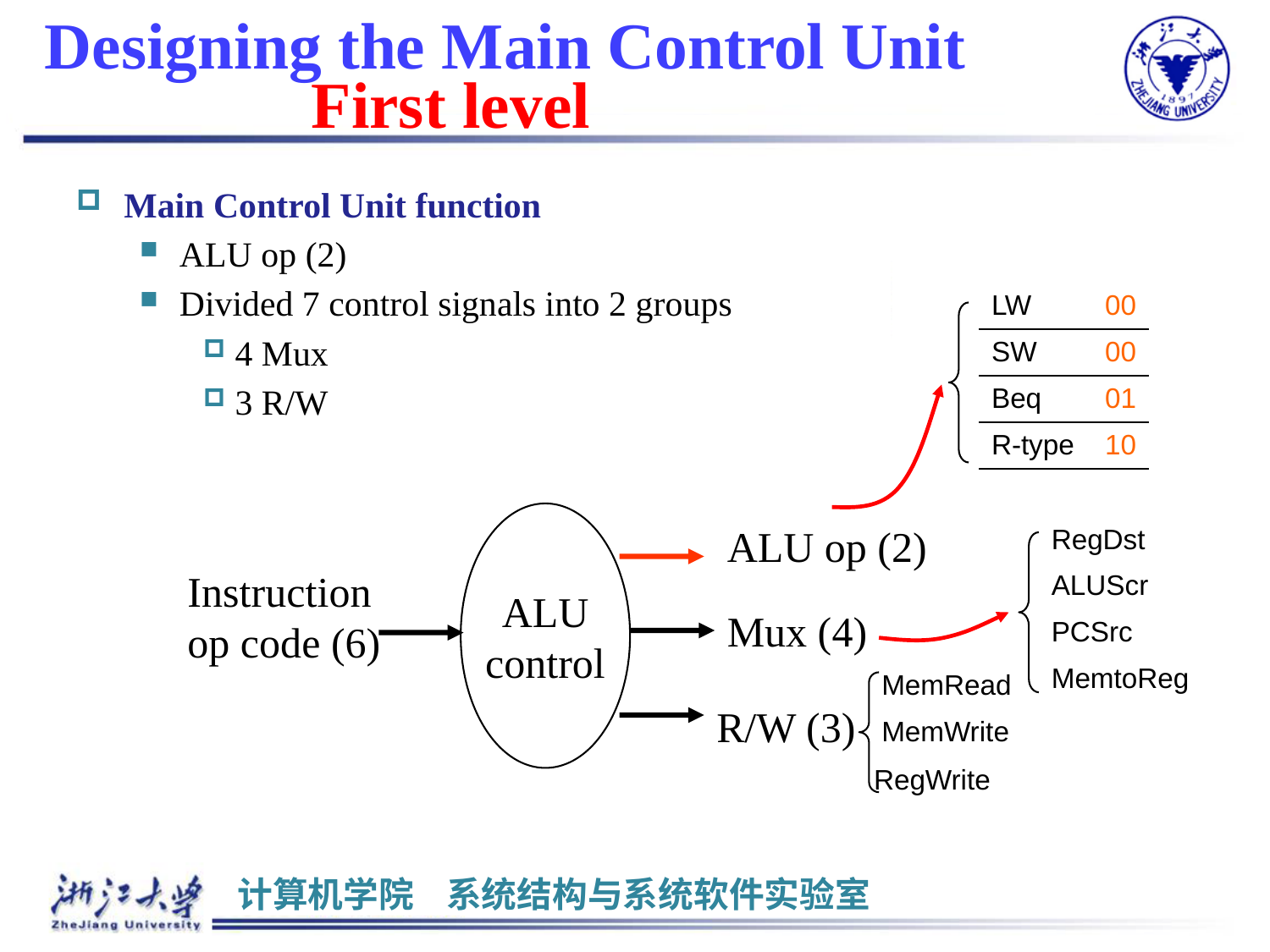

# Designing the Main Control Unit First level
Main Control Unit function
ALU op (2)
Divided 7 control signals into 2 groups
4 Mux
3 R/W

| LW | 00 |
| --- | --- |
| SW | 00 |
| Beq | 01 |
| R-type | 10 |

ALU
control
ALU op (2)
| RegDst |
| --- |
| ALUScr |
| PCSrc |
| MemtoReg |

Instruction op code (6)
Mux (4)

| MemRead |
| --- |
| MemWrite |
| RegWrite |

R/W (3)